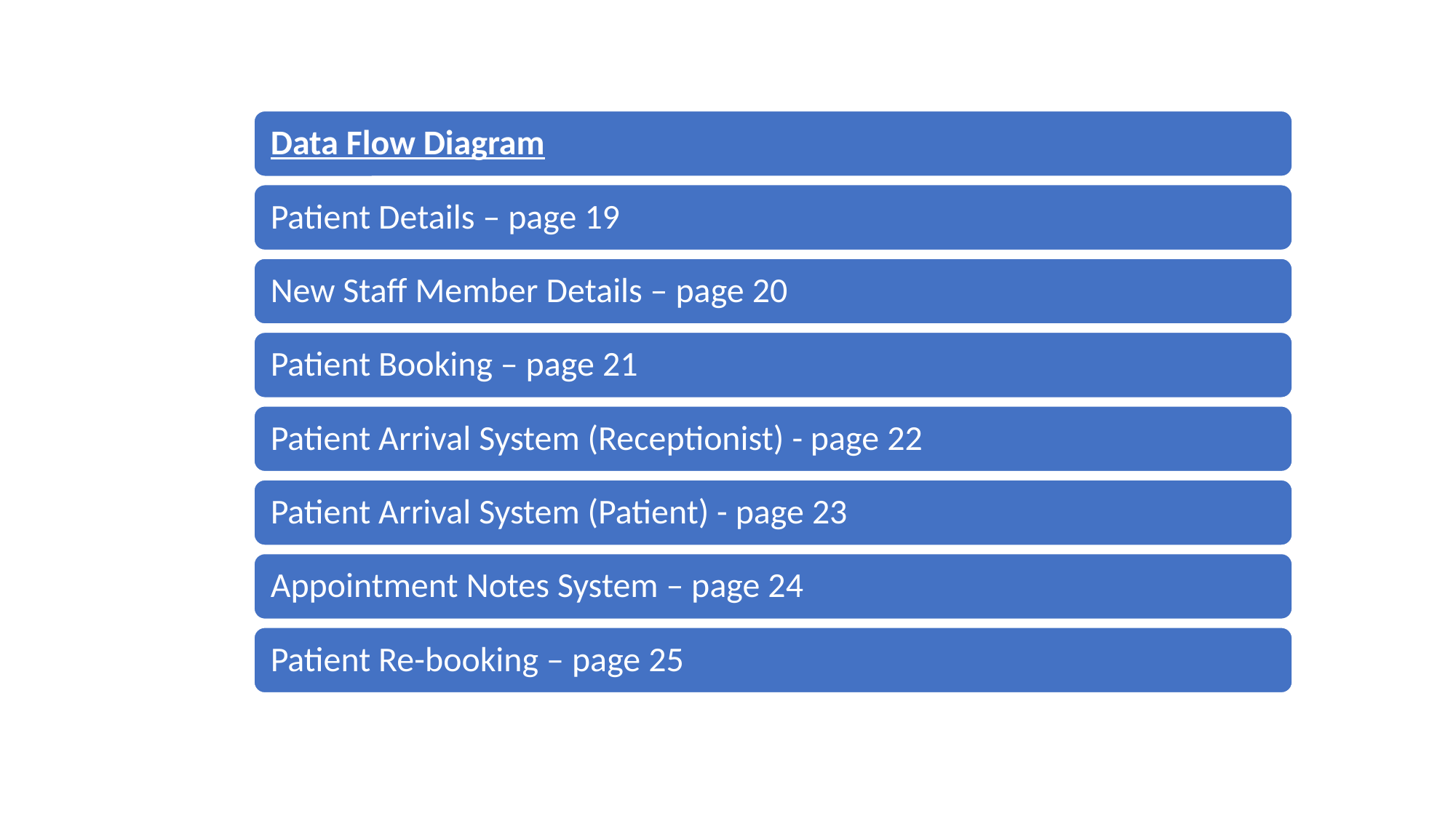

Data Flow Diagram
Patient Details – page 19
New Staff Member Details – page 20
Patient Booking – page 21
Patient Arrival System (Receptionist) - page 22
Patient Arrival System (Patient) - page 23
Appointment Notes System – page 24
Patient Re-booking – page 25